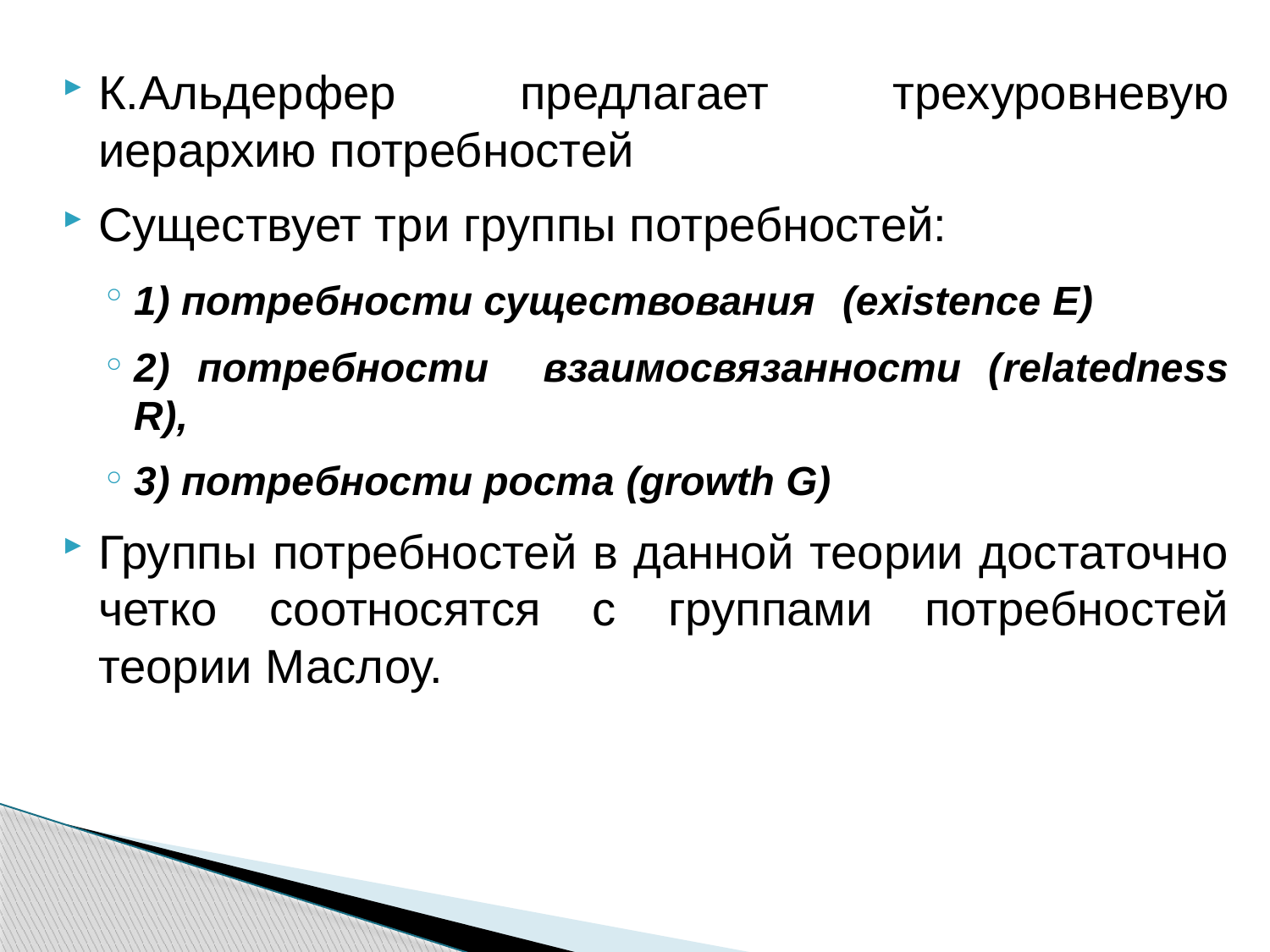

К.Альдерфер предлагает трехуровневую иерархию потребностей
Существует три группы потребностей:
1) потребности существования  (existence E)
2) потребности  взаимосвязанности (relatedness R),
3) потребности роста (growth G)
Группы потребностей в данной теории достаточно четко соотносятся с группами потребностей теории Маслоу.